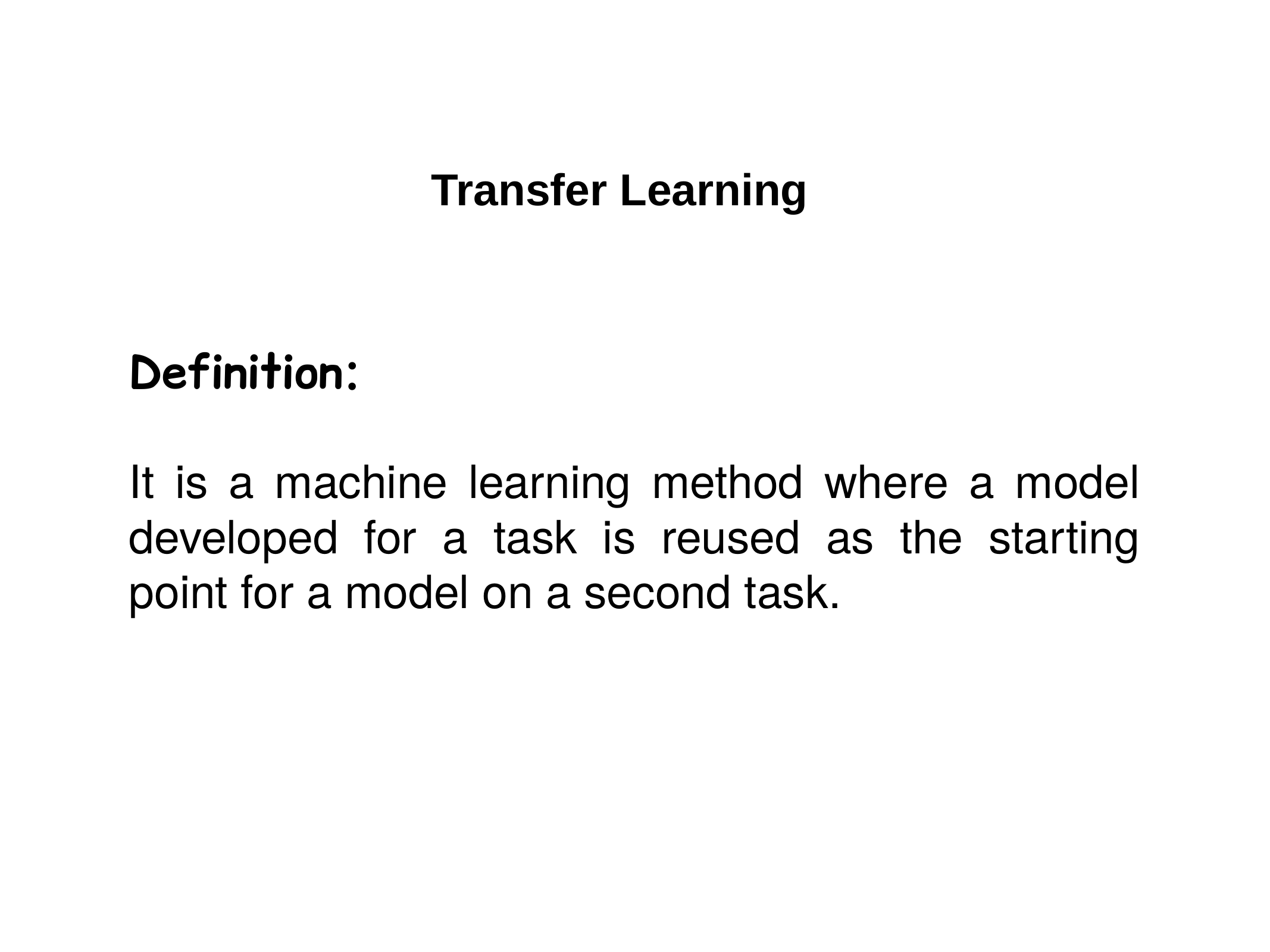

# Transfer Learning
Definition:

It is a machine learning method where a model developed for a task is reused as the starting point for a model on a second task.
9